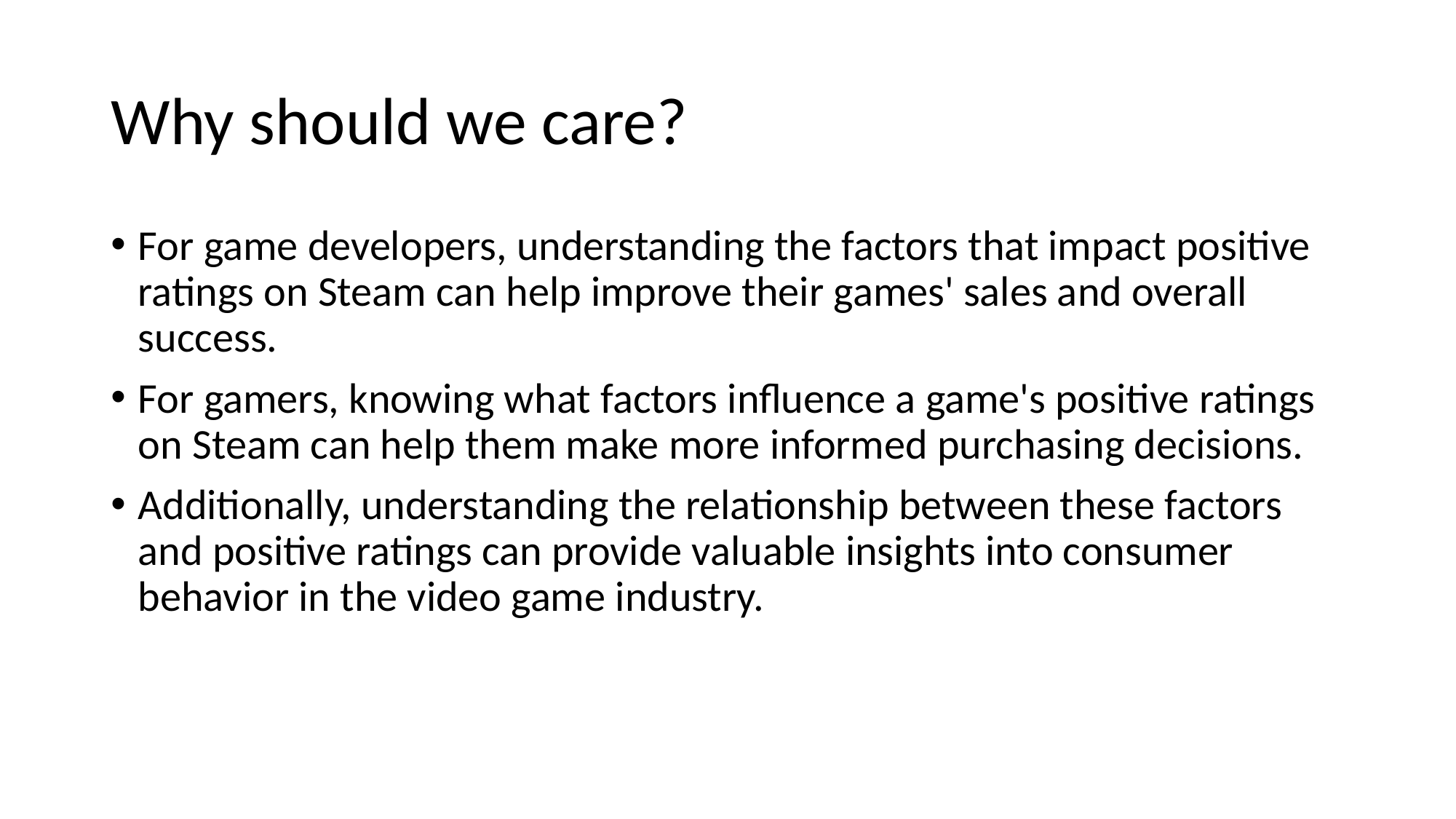

# Why should we care?
For game developers, understanding the factors that impact positive ratings on Steam can help improve their games' sales and overall success.
For gamers, knowing what factors influence a game's positive ratings on Steam can help them make more informed purchasing decisions.
Additionally, understanding the relationship between these factors and positive ratings can provide valuable insights into consumer behavior in the video game industry.